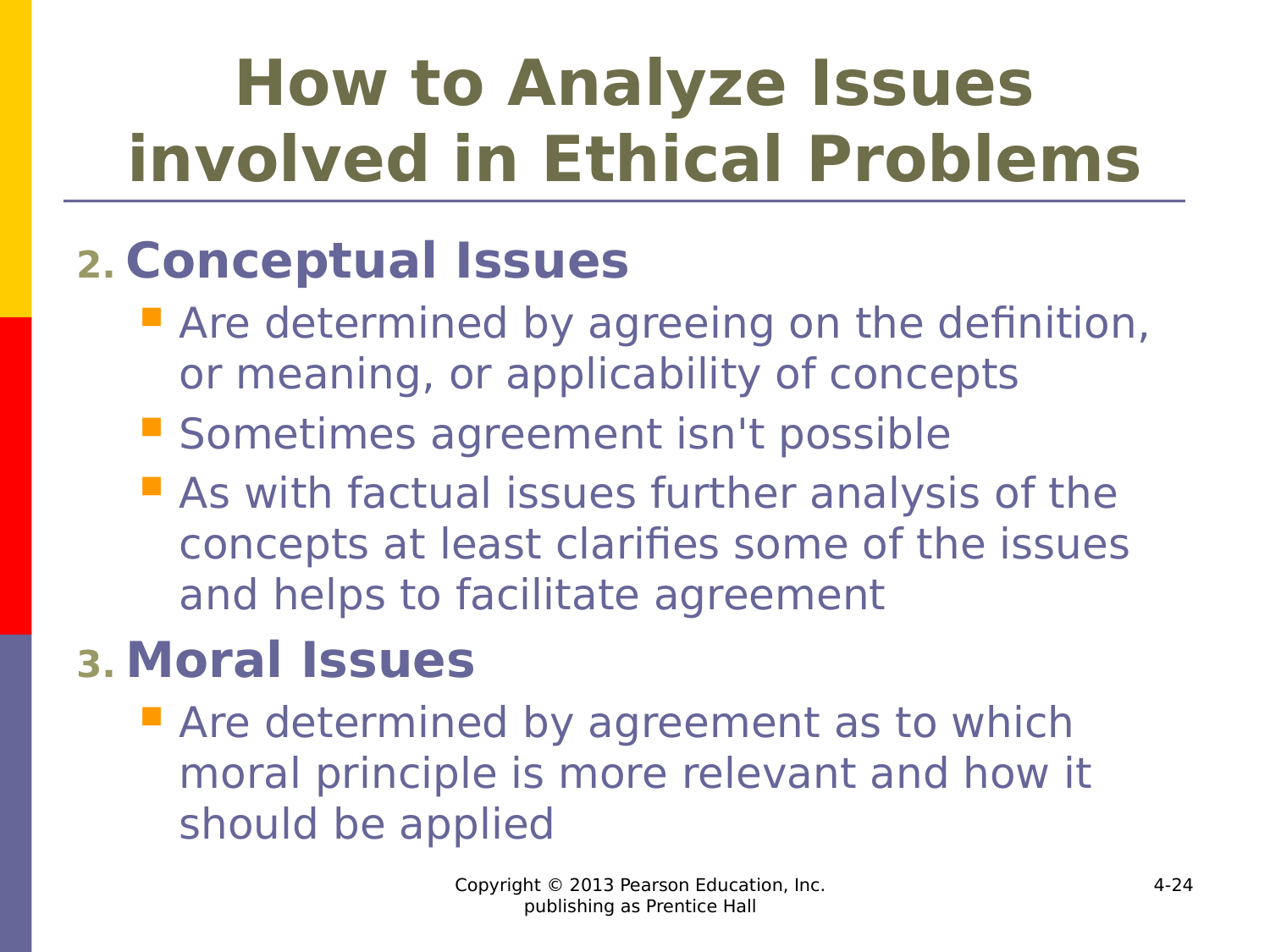

# How to Analyze Issues involved in Ethical Problems
Conceptual Issues
Are determined by agreeing on the definition, or meaning, or applicability of concepts
Sometimes agreement isn't possible
As with factual issues further analysis of the concepts at least clarifies some of the issues and helps to facilitate agreement
Moral Issues
Are determined by agreement as to which moral principle is more relevant and how it should be applied
Copyright © 2013 Pearson Education, Inc. publishing as Prentice Hall
4-24